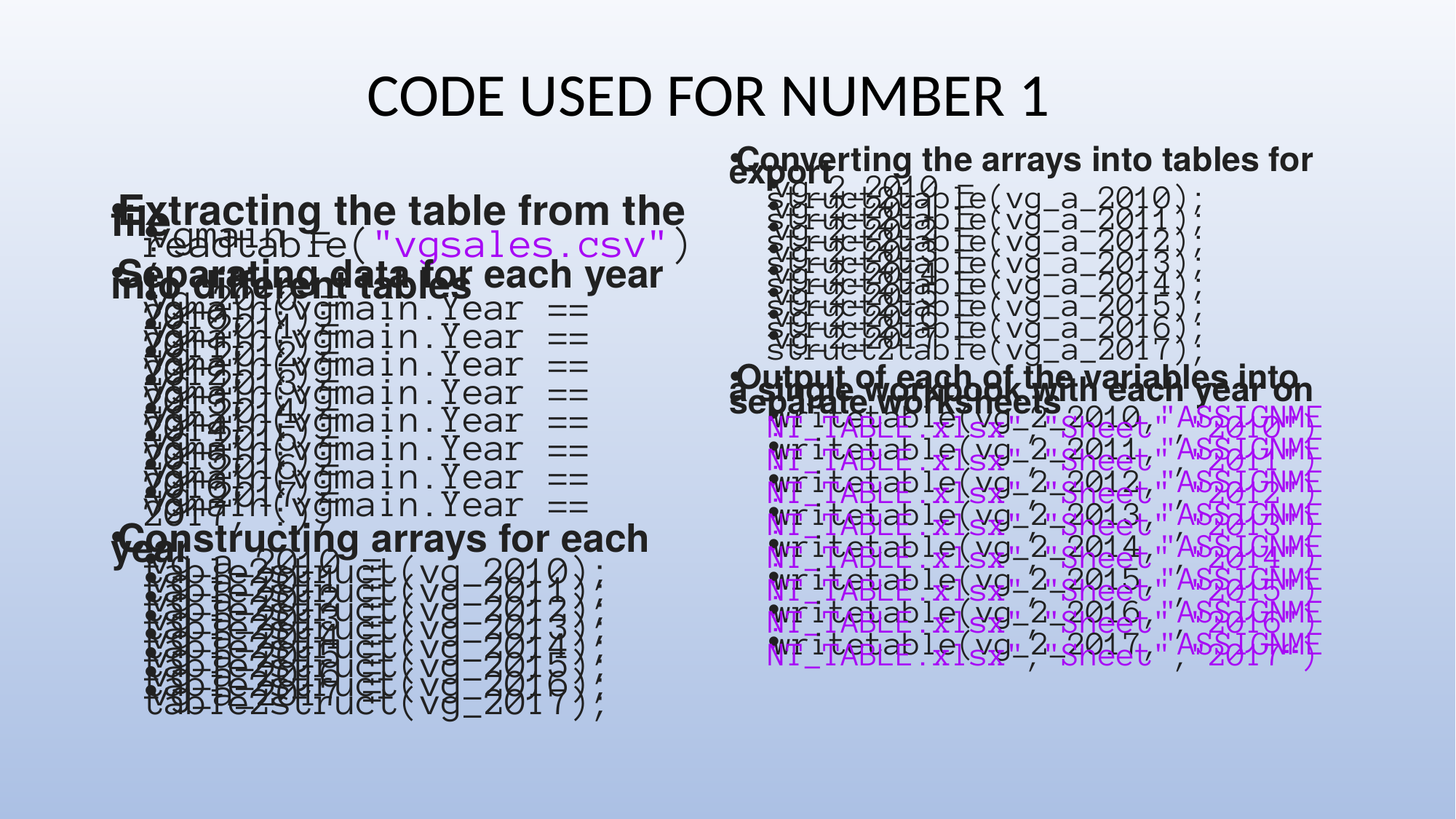

#
CODE USED FOR NUMBER 1
Converting the arrays into tables for export
vg_2_2010 = struct2table(vg_a_2010);
vg_2_2011 = struct2table(vg_a_2011);
vg_2_2012 = struct2table(vg_a_2012);
vg_2_2013 = struct2table(vg_a_2013);
vg_2_2014 = struct2table(vg_a_2014);
vg_2_2015 = struct2table(vg_a_2015);
vg_2_2016 = struct2table(vg_a_2016);
vg_2_2017 = struct2table(vg_a_2017);
Output of each of the variables into a single workbook with each year on separate worksheets
writetable(vg_2_2010,"ASSIGNMENT_TABLE.xlsx","Sheet","2010");
writetable(vg_2_2011,"ASSIGNMENT_TABLE.xlsx","Sheet","2011");
writetable(vg_2_2012,"ASSIGNMENT_TABLE.xlsx","Sheet","2012");
writetable(vg_2_2013,"ASSIGNMENT_TABLE.xlsx","Sheet","2013");
writetable(vg_2_2014,"ASSIGNMENT_TABLE.xlsx","Sheet","2014");
writetable(vg_2_2015,"ASSIGNMENT_TABLE.xlsx","Sheet","2015");
writetable(vg_2_2016,"ASSIGNMENT_TABLE.xlsx","Sheet","2016");
writetable(vg_2_2017,"ASSIGNMENT_TABLE.xlsx","Sheet","2017“)
Extracting the table from the file
vgmain = readtable("vgsales.csv");
Separating data for each year into different tables
vg_2010 = vgmain(vgmain.Year == 2010, :);
vg_2011 = vgmain(vgmain.Year == 2011, :);
vg_2012 = vgmain(vgmain.Year == 2012, :);
vg_2013 = vgmain(vgmain.Year == 2013, :);
vg_2014 = vgmain(vgmain.Year == 2014, :);
vg_2015 = vgmain(vgmain.Year == 2015, :);
vg_2016 = vgmain(vgmain.Year == 2016, :);
vg_2017 = vgmain(vgmain.Year == 2017, :);
Constructing arrays for each year
vg_a_2010 = table2struct(vg_2010);
vg_a_2011 = table2struct(vg_2011);
vg_a_2012 = table2struct(vg_2012);
vg_a_2013 = table2struct(vg_2013);
vg_a_2014 = table2struct(vg_2014);
vg_a_2015 = table2struct(vg_2015);
vg_a_2016 = table2struct(vg_2016);
vg_a_2017 = table2struct(vg_2017);